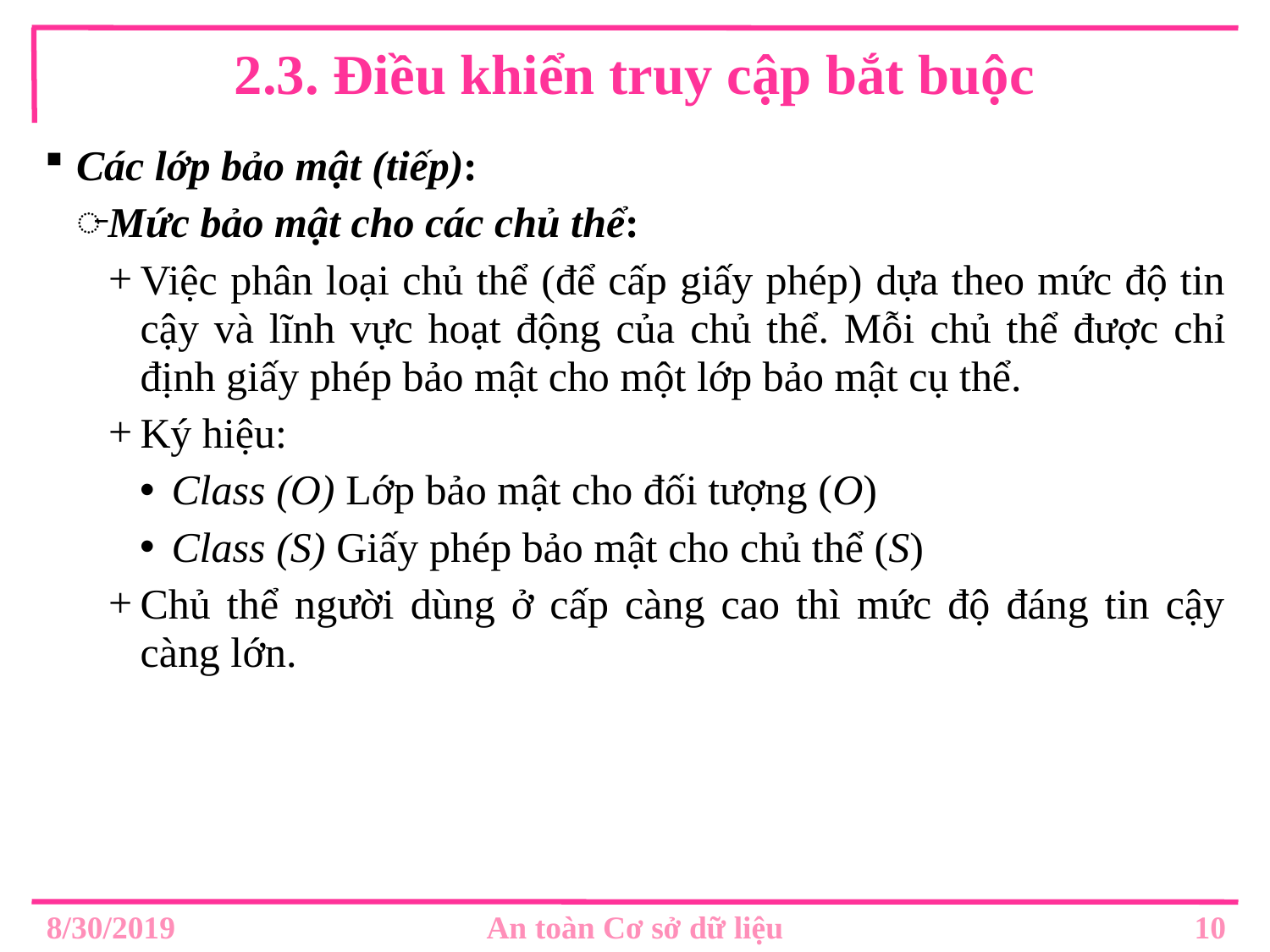

# 2.3. Điều khiển truy cập bắt buộc
Các lớp bảo mật (tiếp):
Mức bảo mật cho các chủ thể:
Việc phân loại chủ thể (để cấp giấy phép) dựa theo mức độ tin cậy và lĩnh vực hoạt động của chủ thể. Mỗi chủ thể được chỉ định giấy phép bảo mật cho một lớp bảo mật cụ thể.
Ký hiệu:
Class (O) Lớp bảo mật cho đối tượng (O)
Class (S) Giấy phép bảo mật cho chủ thể (S)
Chủ thể người dùng ở cấp càng cao thì mức độ đáng tin cậy càng lớn.
10
8/30/2019
An toàn Cơ sở dữ liệu